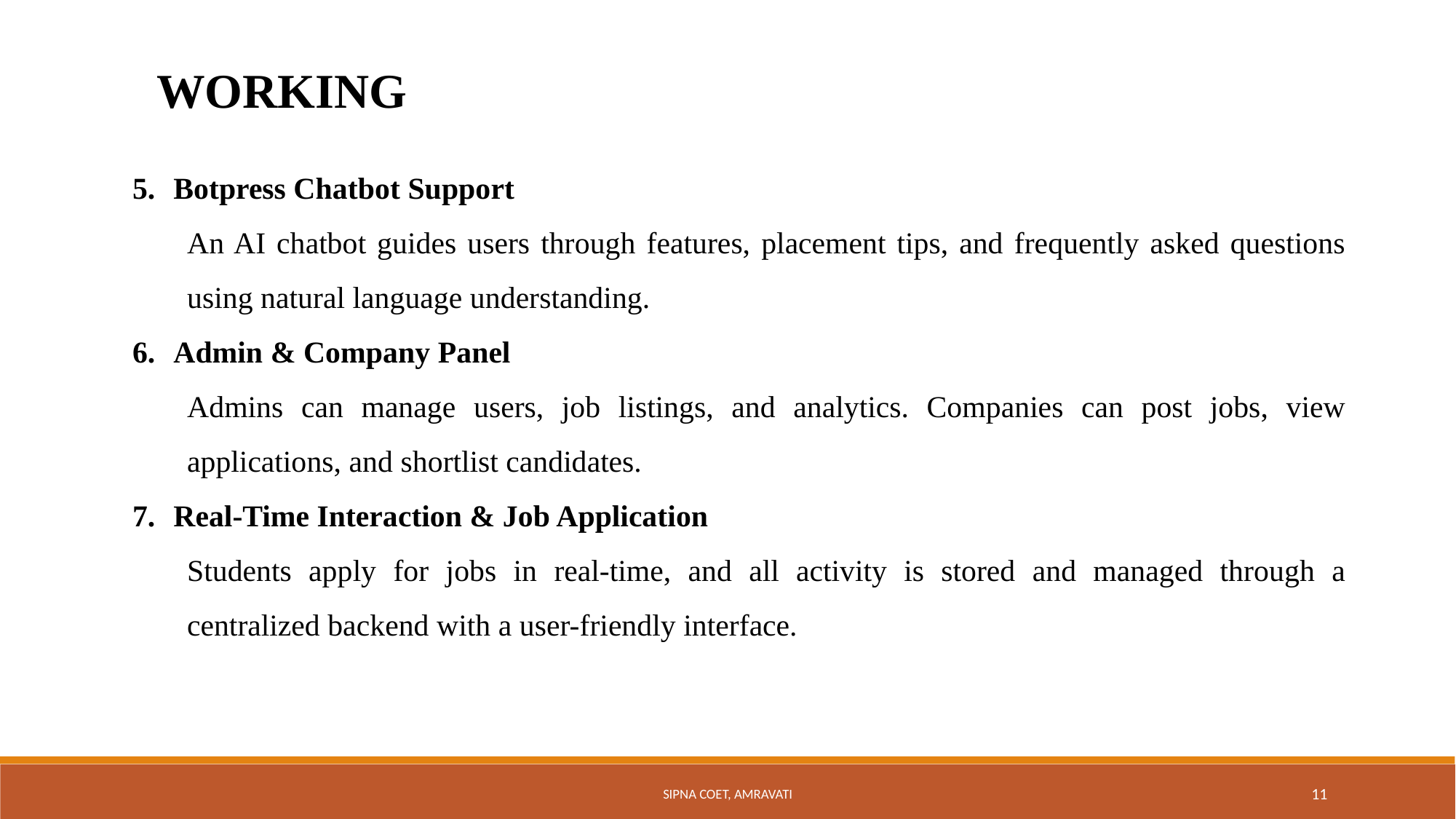

WORKING
Botpress Chatbot Support
An AI chatbot guides users through features, placement tips, and frequently asked questions using natural language understanding.
Admin & Company Panel
Admins can manage users, job listings, and analytics. Companies can post jobs, view applications, and shortlist candidates.
Real-Time Interaction & Job Application
Students apply for jobs in real-time, and all activity is stored and managed through a centralized backend with a user-friendly interface.

Sipna COET, Amravati
11